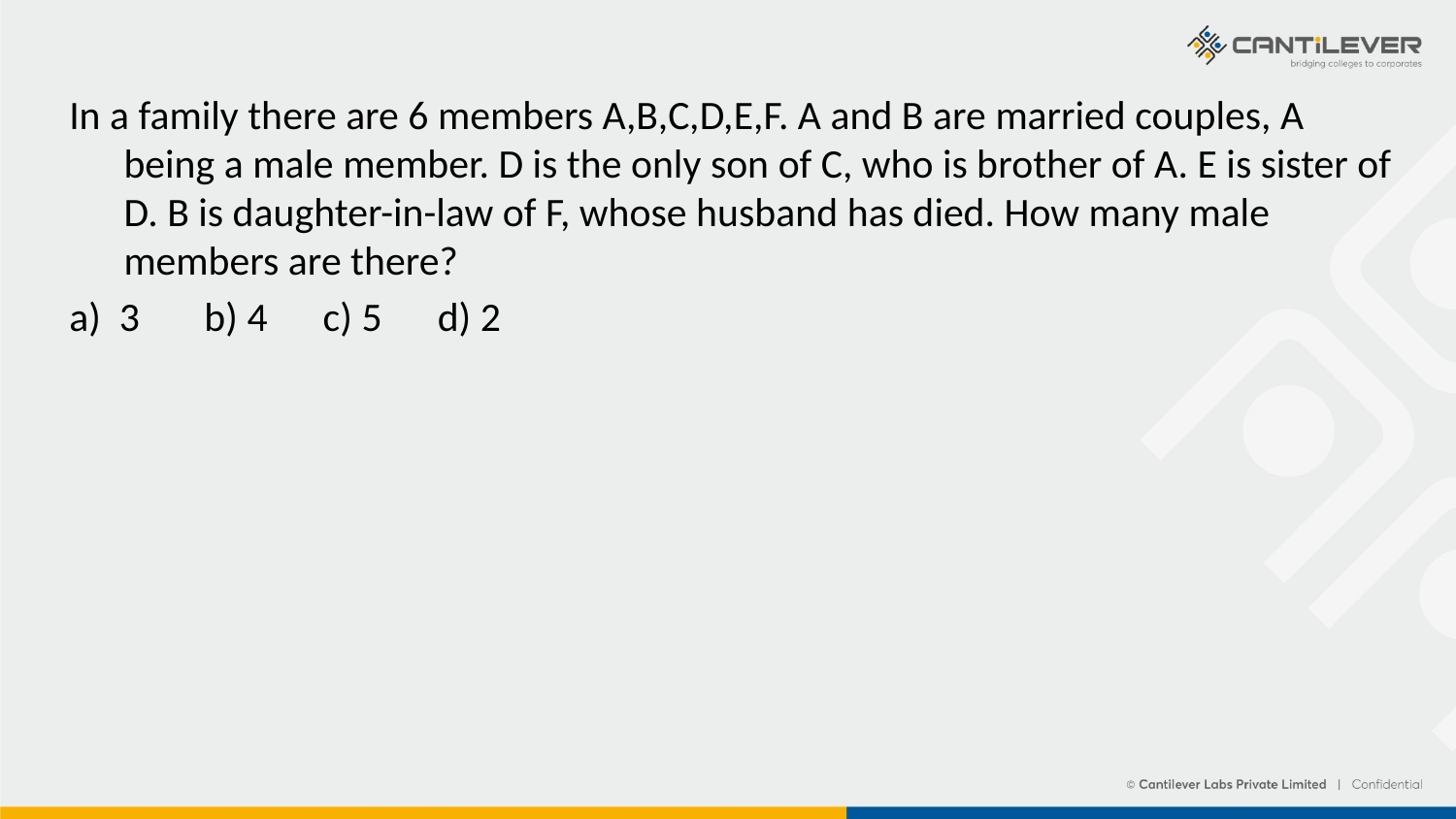

In a family there are 6 members A,B,C,D,E,F. A and B are married couples, A being a male member. D is the only son of C, who is brother of A. E is sister of D. B is daughter-in-law of F, whose husband has died. How many male members are there?
a)  3       b) 4      c) 5      d) 2